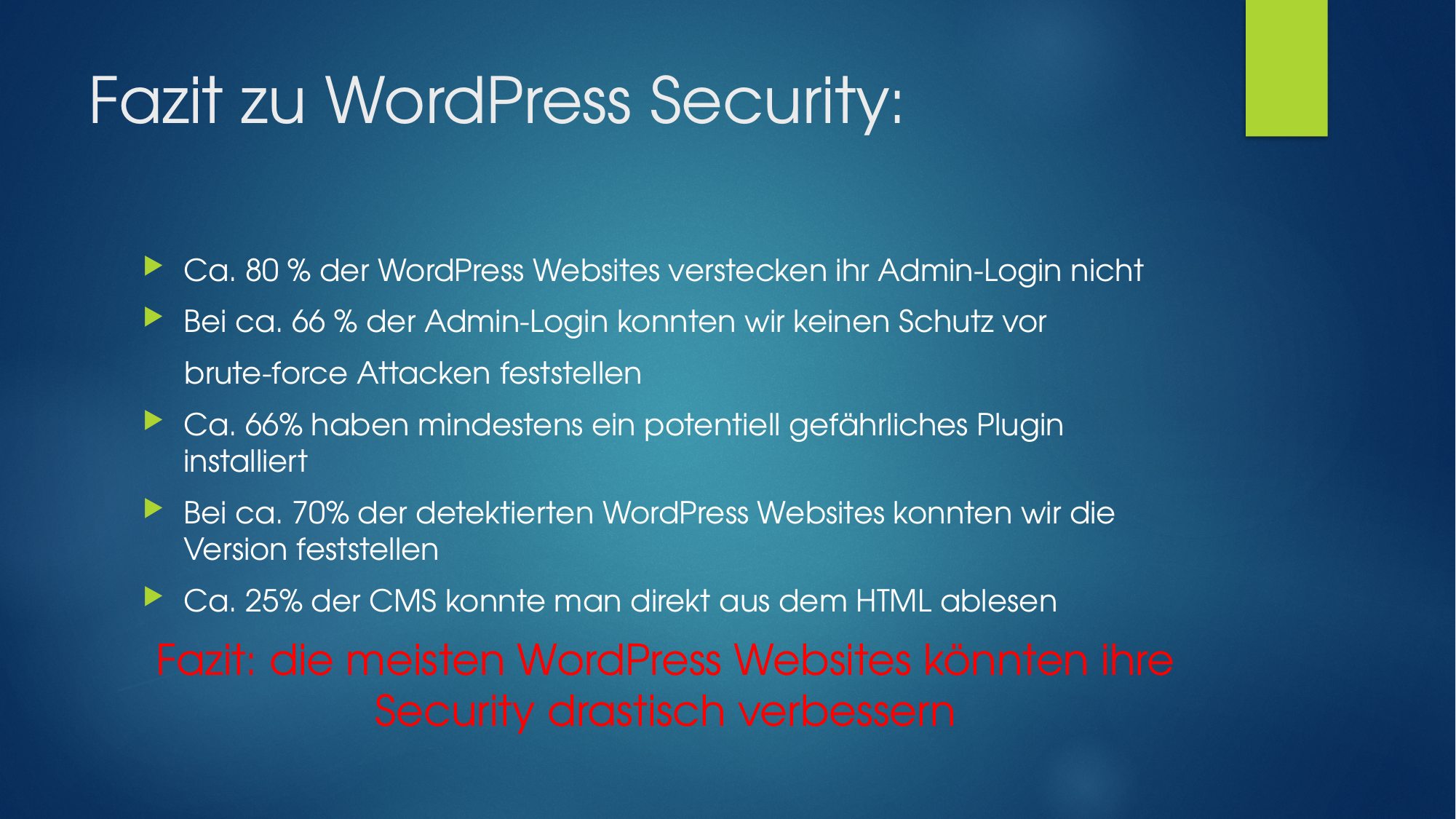

# Fazit zu WordPress Security:
Ca. 80 % der WordPress Websites verstecken ihr Admin-Login nicht
Bei ca. 66 % der Admin-Login konnten wir keinen Schutz vor
     brute-force Attacken feststellen
Ca. 66% haben mindestens ein potentiell gefährliches Plugin installiert
Bei ca. 70% der detektierten WordPress Websites konnten wir die Version feststellen
Ca. 25% der CMS konnte man direkt aus dem HTML ablesen
Fazit: die meisten WordPress Websites könnten ihre Security drastisch verbessern